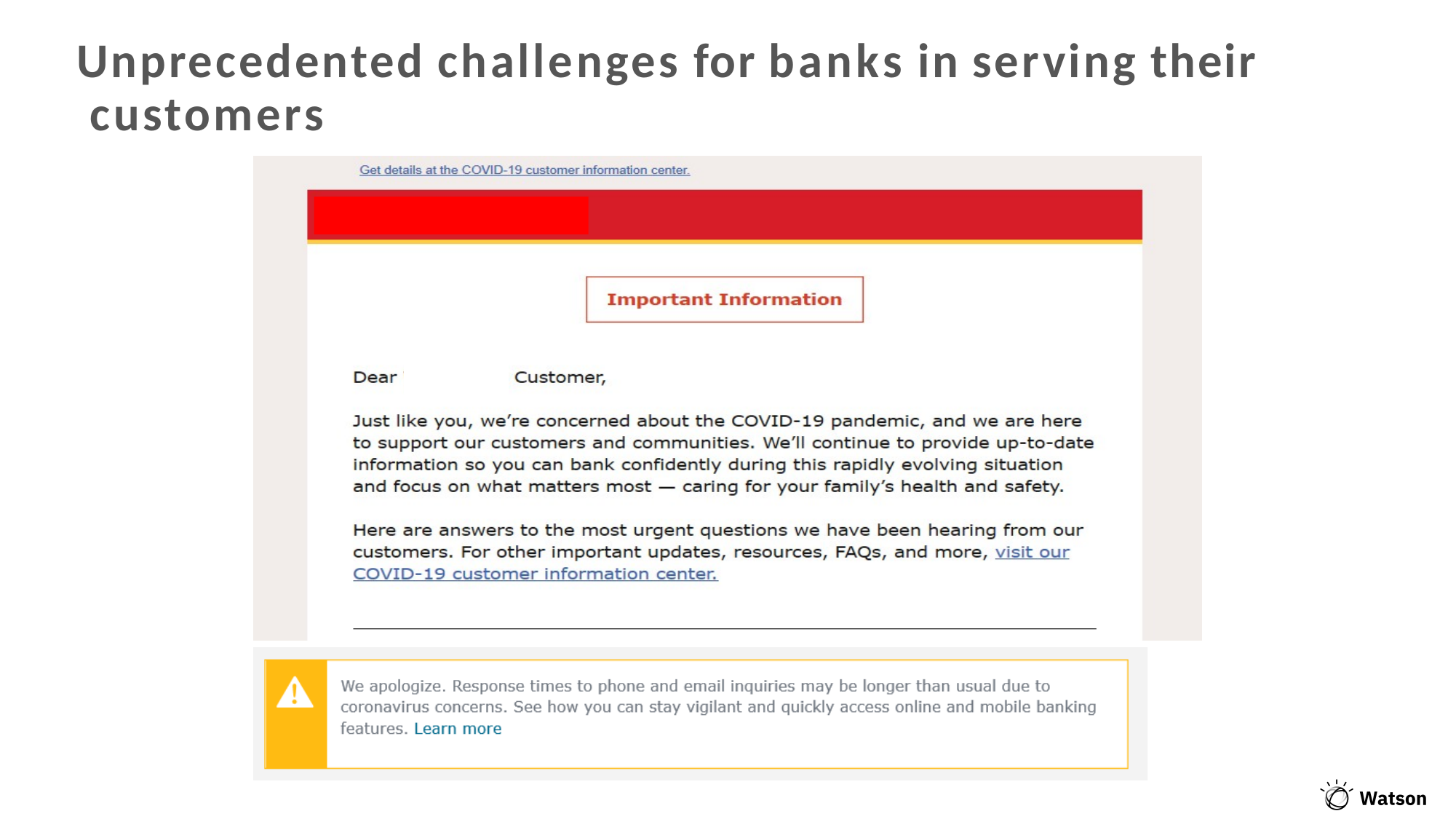

# Unprecedented challenges for banks in serving their  customers